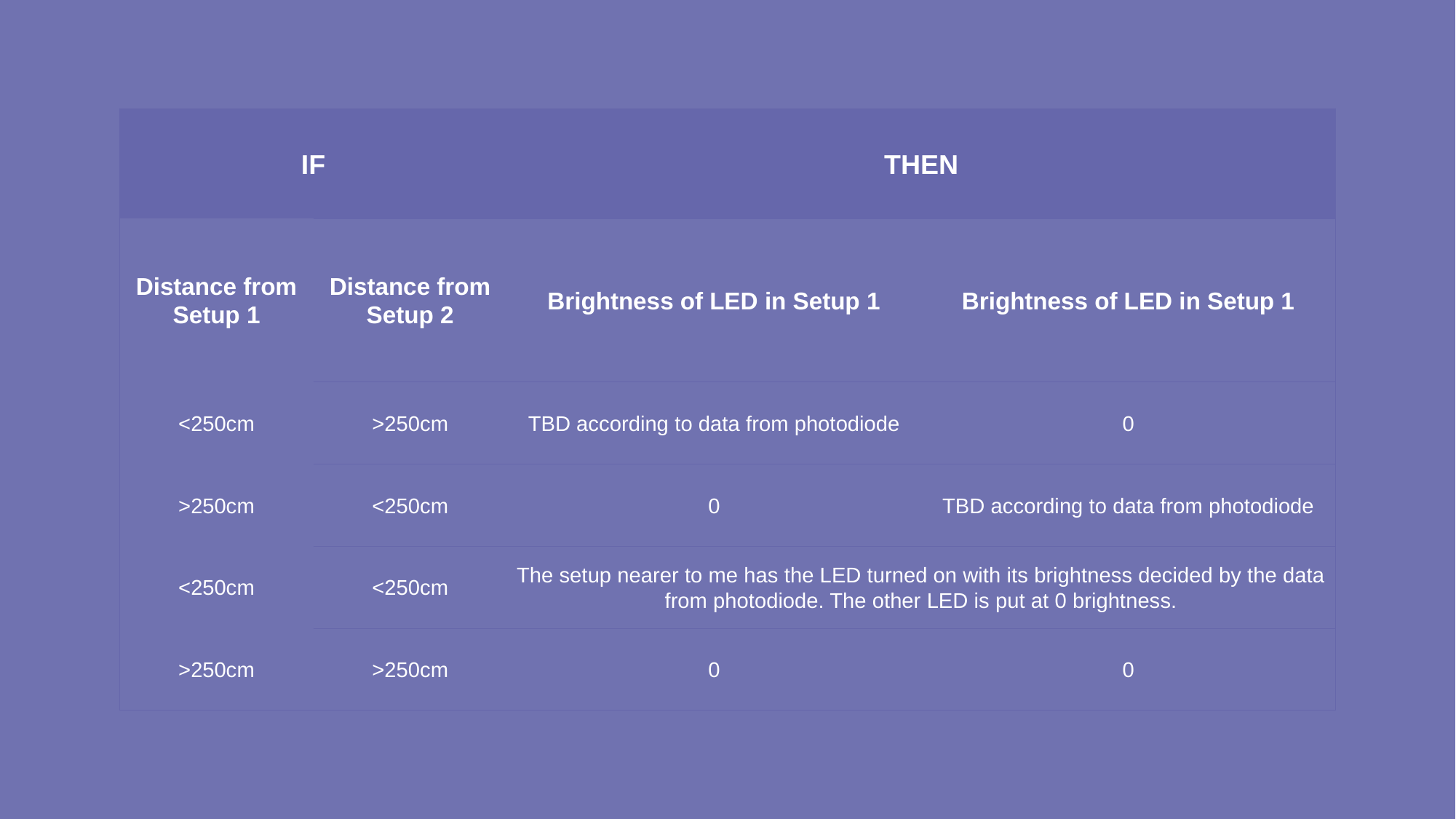

| IF |  | THEN |  |
| --- | --- | --- | --- |
| Distance from Setup 1 | Distance from Setup 2 | Brightness of LED in Setup 1 | Brightness of LED in Setup 1 |
| <250cm | >250cm | TBD according to data from photodiode | 0 |
| >250cm | <250cm | 0 | TBD according to data from photodiode |
| <250cm | <250cm | The setup nearer to me has the LED turned on with its brightness decided by the data from photodiode. The other LED is put at 0 brightness. |  |
| >250cm | >250cm | 0 | 0 |